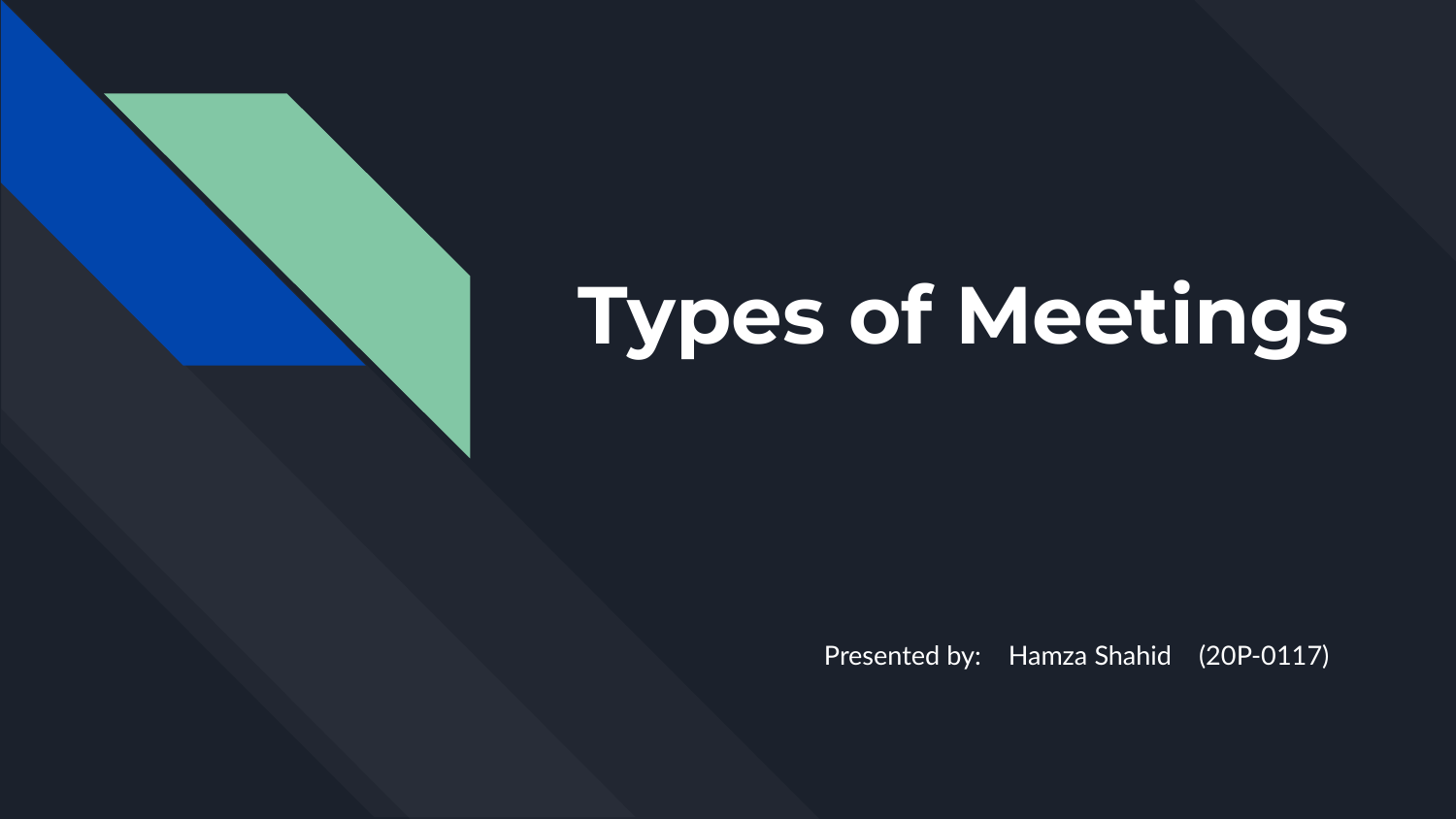

# Types of Meetings
Presented by:    Hamza Shahid    (20P-0117)